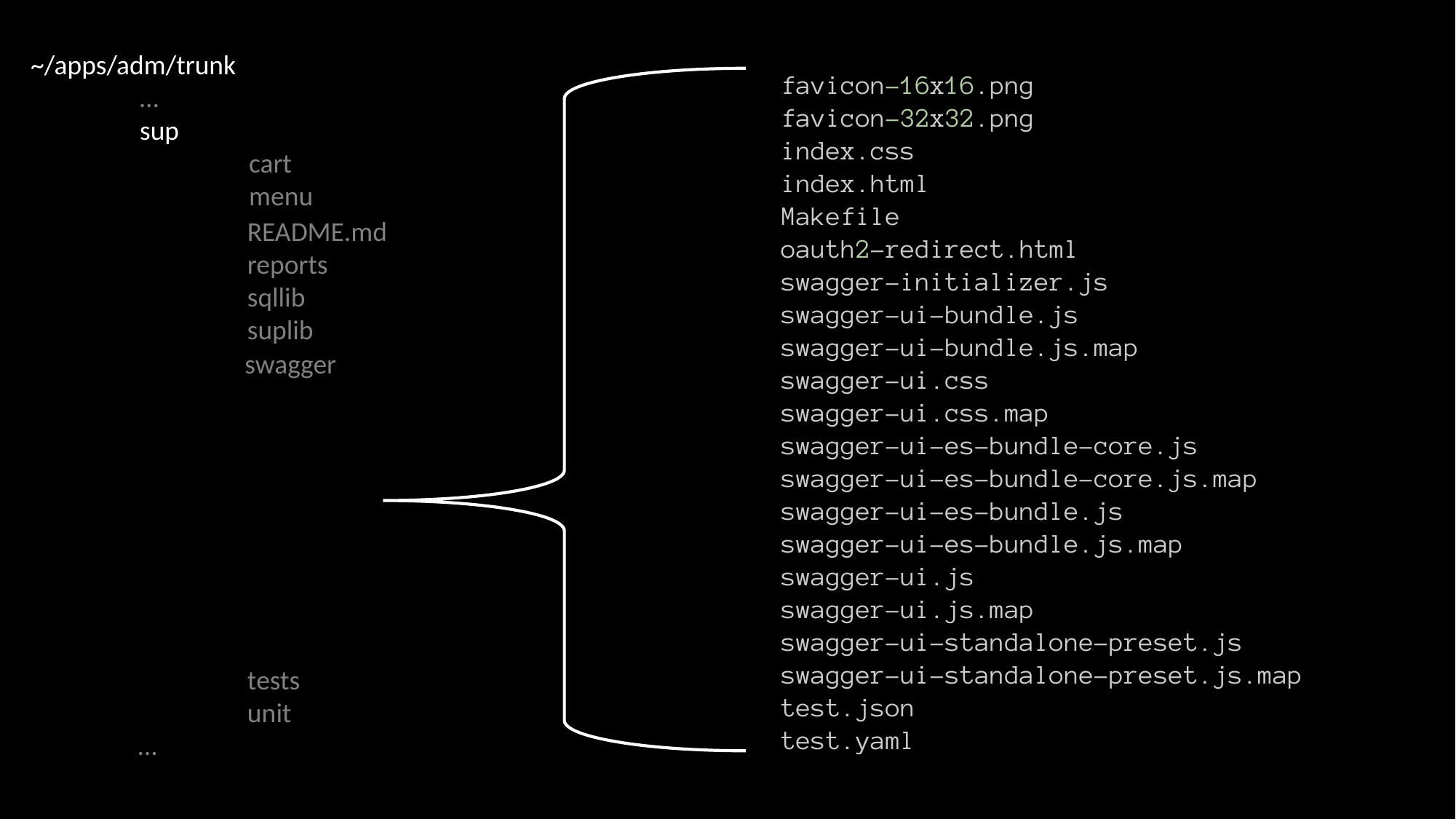

~/apps/adm/trunk
	…
	sup
		cart
		menu
favicon-16x16.png
favicon-32x32.png
index.css
index.html
Makefile
oauth2-redirect.html
swagger-initializer.js
swagger-ui-bundle.js
swagger-ui-bundle.js.map
swagger-ui.css
swagger-ui.css.map
swagger-ui-es-bundle-core.js
swagger-ui-es-bundle-core.js.map
swagger-ui-es-bundle.js
swagger-ui-es-bundle.js.map
swagger-ui.js
swagger-ui.js.map
swagger-ui-standalone-preset.js
swagger-ui-standalone-preset.js.map
test.json
test.yaml

		README.md
		reports
		sqllib
		suplib
swagger
		tests
		unit
	…